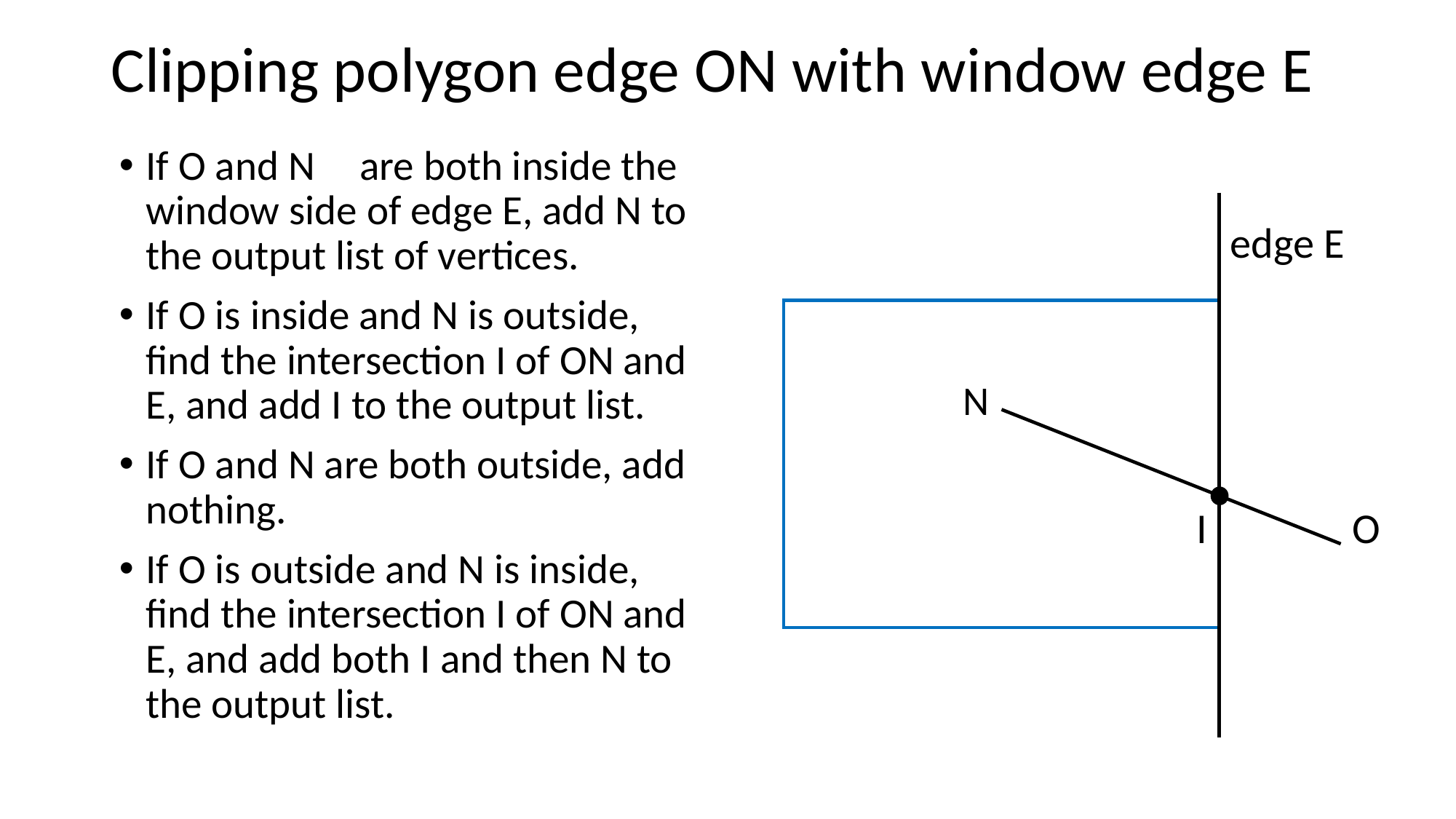

# Clipping polygon edge ON with window edge E
If O and N 	are both inside the window side of edge E, add N to the output list of vertices.
If O is inside and N is outside, find the intersection I of ON and E, and add I to the output list.
If O and N are both outside, add nothing.
If O is outside and N is inside, find the intersection I of ON and E, and add both I and then N to the output list.

edge E

N

I
O